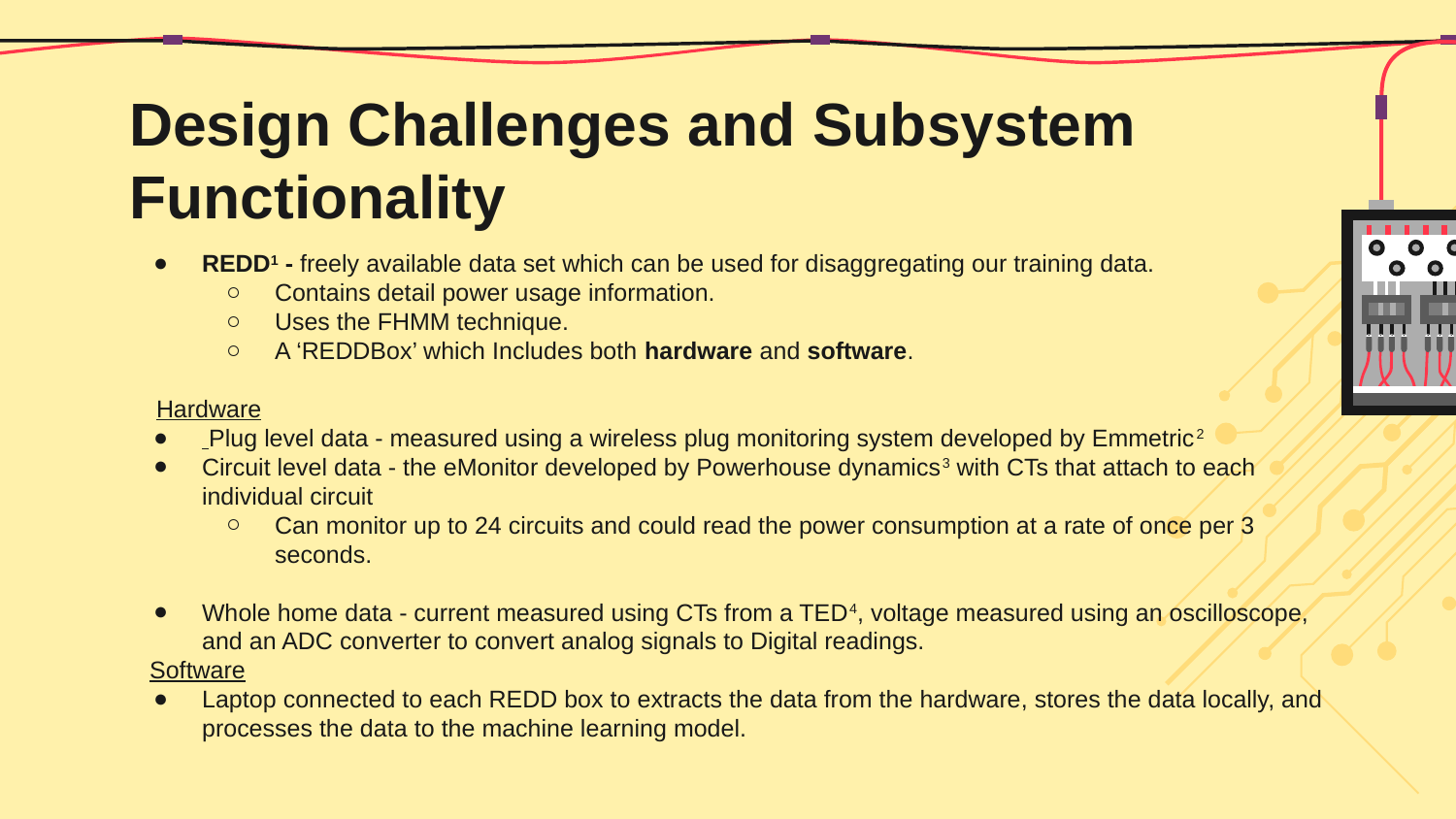

# Design Challenges and Subsystem Functionality
REDD1 - freely available data set which can be used for disaggregating our training data.
Contains detail power usage information.
Uses the FHMM technique.
A ‘REDDBox’ which Includes both hardware and software.

    Hardware
 Plug level data - measured using a wireless plug monitoring system developed by Emmetric2
Circuit level data - the eMonitor developed by Powerhouse dynamics3 with CTs that attach to each individual circuit
Can monitor up to 24 circuits and could read the power consumption at a rate of once per 3 seconds.

Whole home data - current measured using CTs from a TED4, voltage measured using an oscilloscope, and an ADC converter to convert analog signals to Digital readings.
   Software
Laptop connected to each REDD box to extracts the data from the hardware, stores the data locally, and processes the data to the machine learning model.